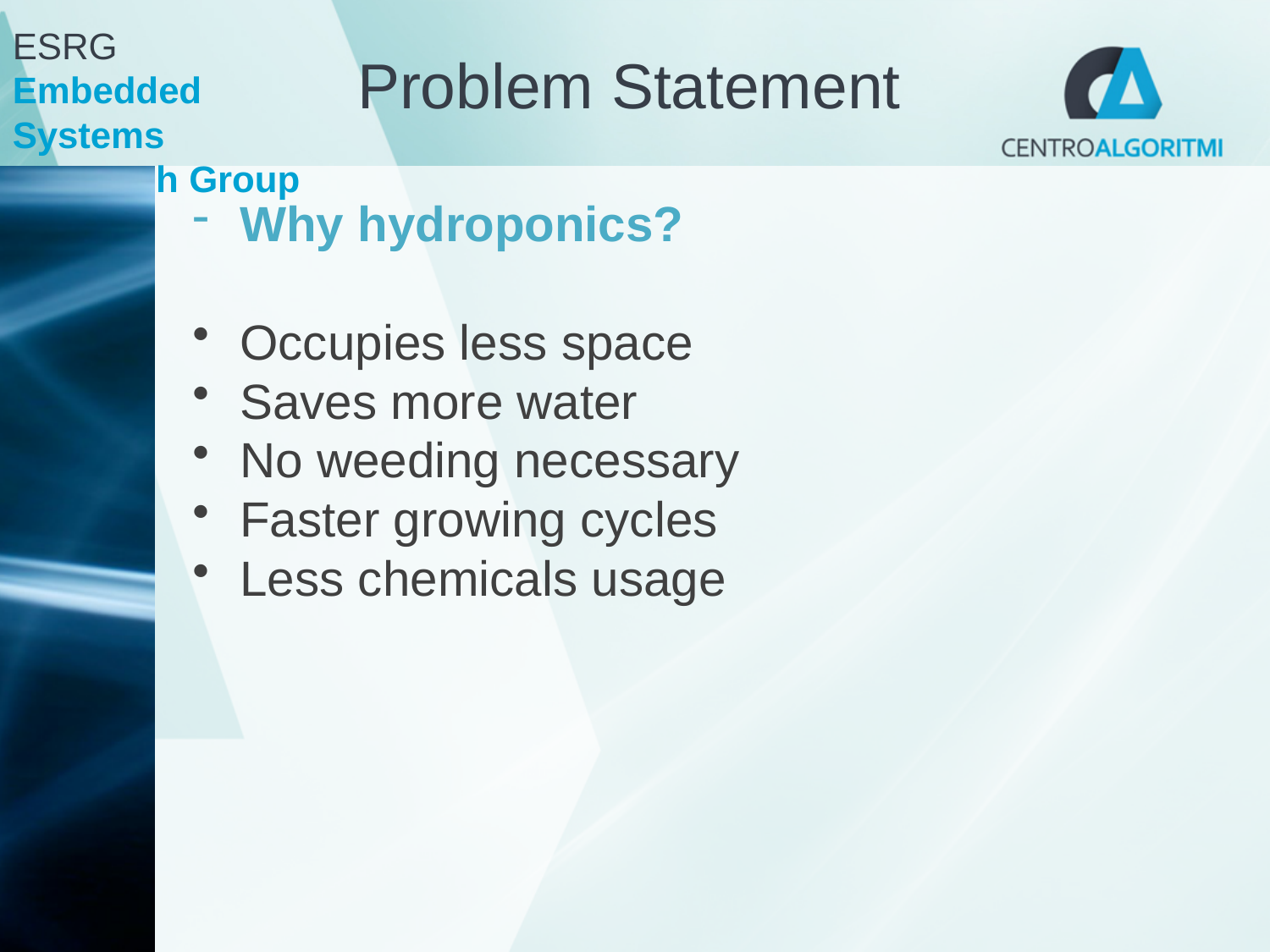

# Problem Statement
Why hydroponics?

Occupies less space
Saves more water
No weeding necessary
Faster growing cycles
Less chemicals usage